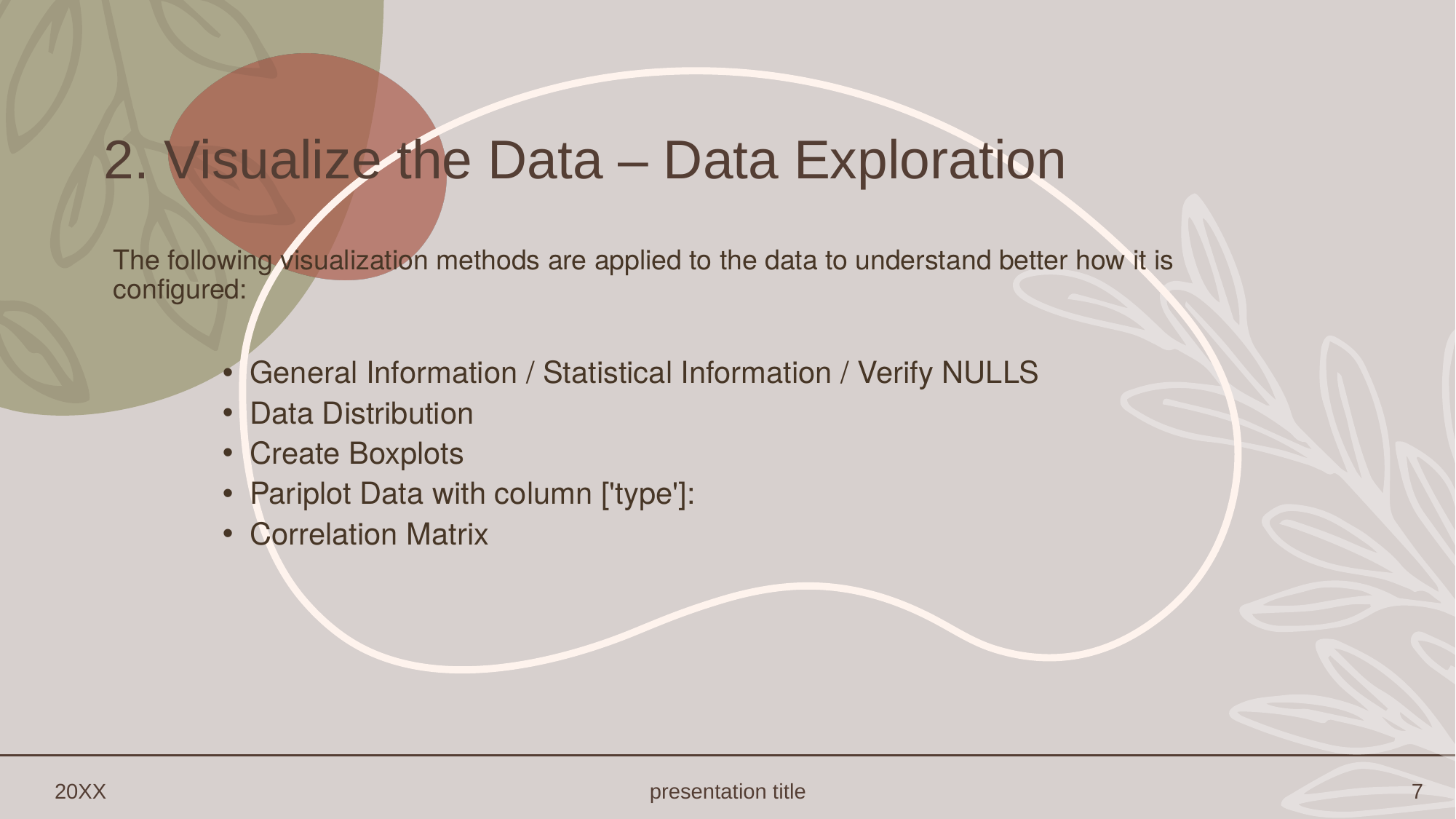

2. Visualize the Data – Data Exploration
The following visualization methods are applied to the data to understand better how it is configured:

General Information / Statistical Information / Verify NULLS
Data Distribution
Create Boxplots
Pariplot Data with column ['type']:
Correlation Matrix
20XX
presentation title
7